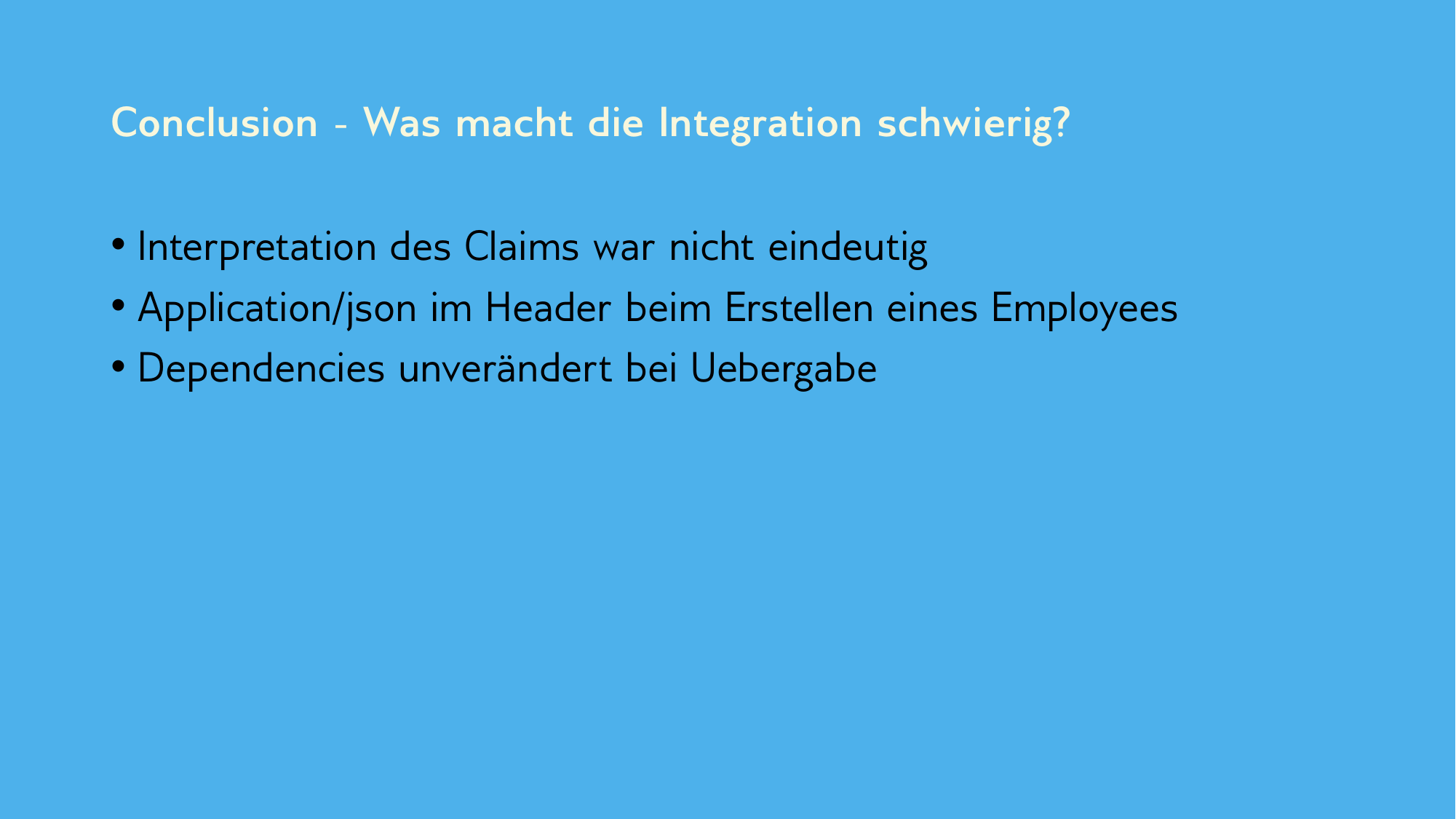

# Conclusion - Was macht die Integration schwierig?
Interpretation des Claims war nicht eindeutig
Application/json im Header beim Erstellen eines Employees
Dependencies unverändert bei Uebergabe